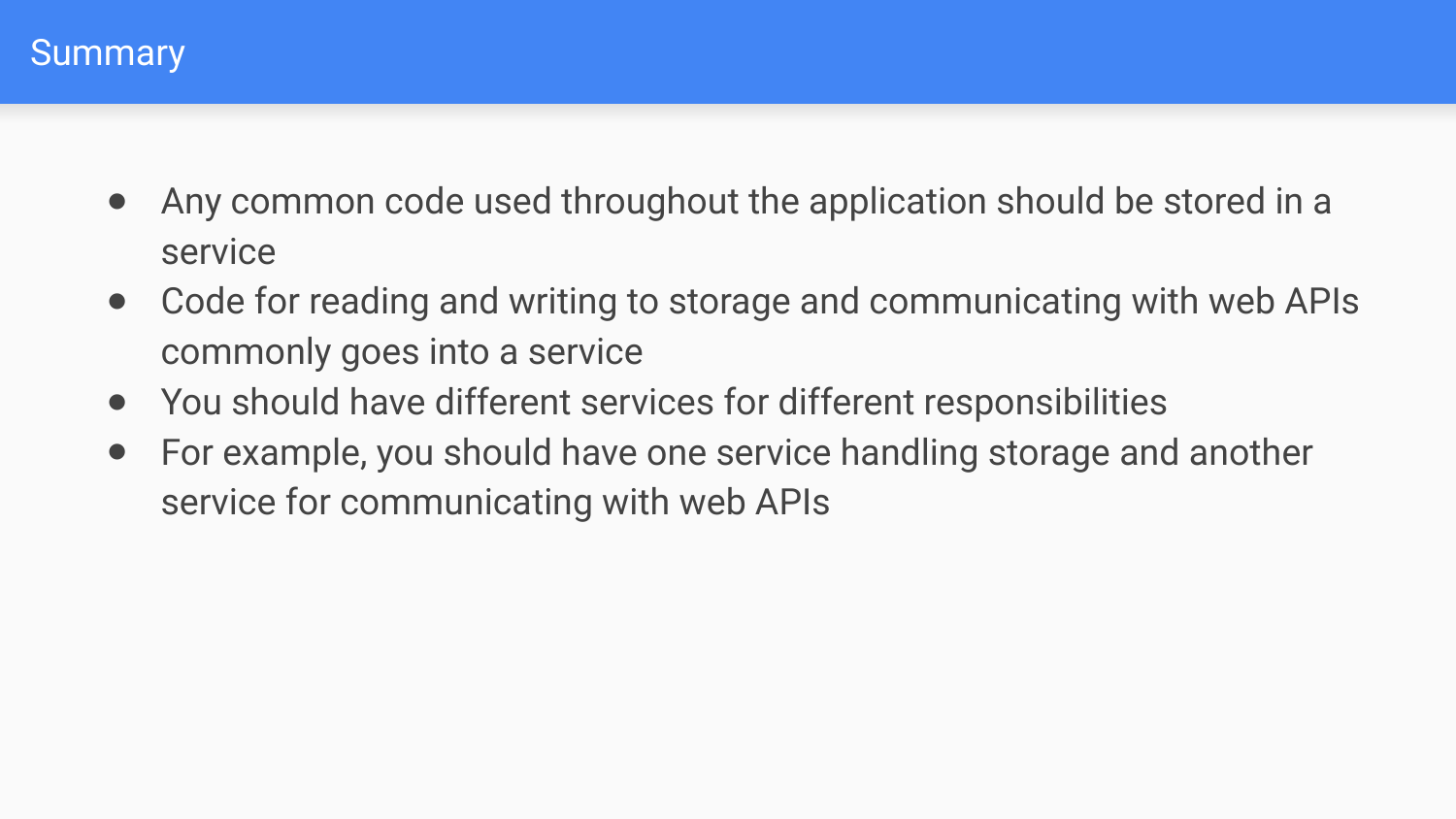

# Summary
Any common code used throughout the application should be stored in a service
Code for reading and writing to storage and communicating with web APIs commonly goes into a service
You should have different services for different responsibilities
For example, you should have one service handling storage and another service for communicating with web APIs